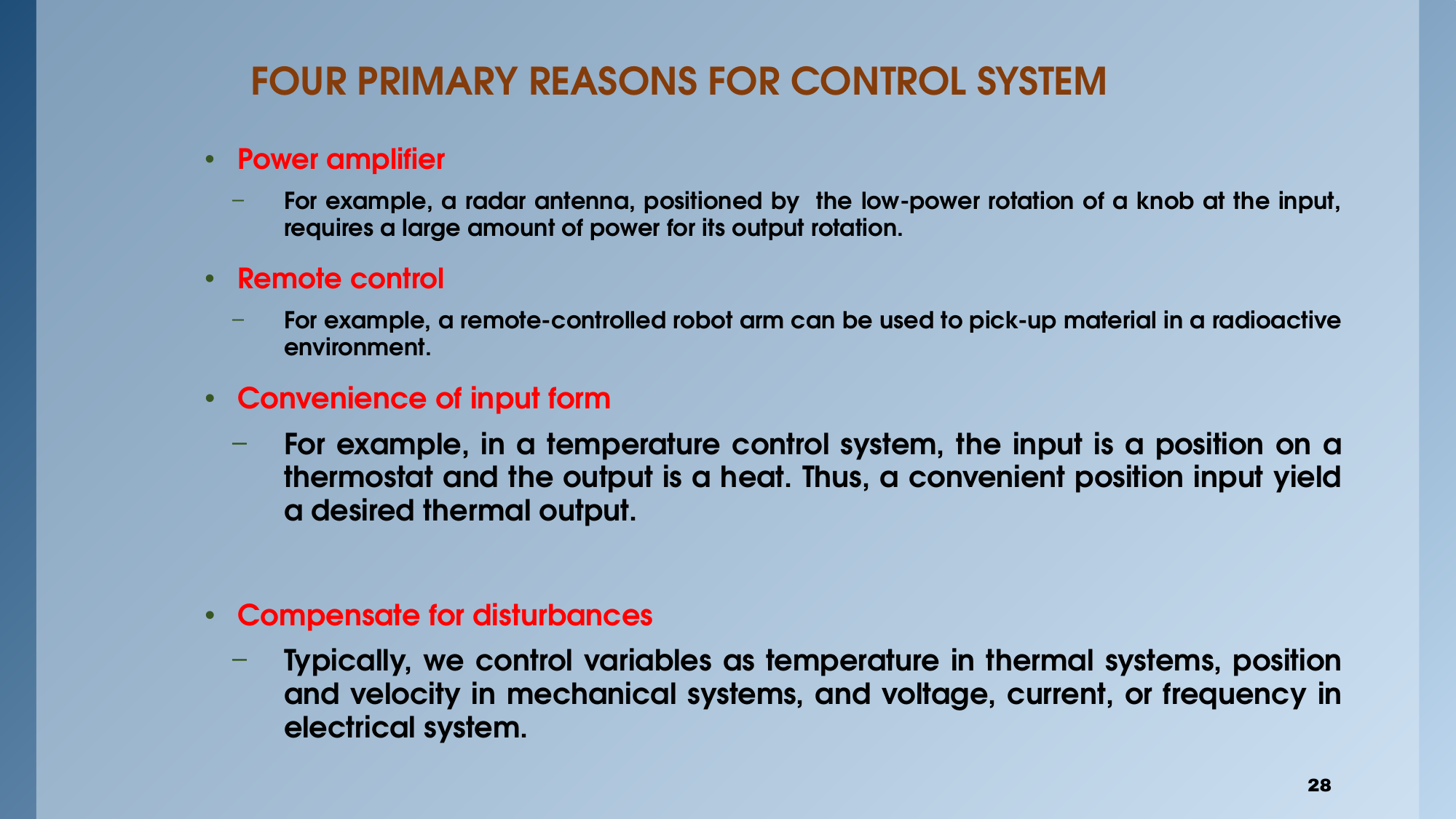

# FOUR PRIMARY REASONS FOR CONTROL SYSTEM
Power amplifier
For example, a radar antenna, positioned by  the low-power rotation of a knob at the input, requires a large amount of power for its output rotation.
Remote control
For example, a remote-controlled robot arm can be used to pick-up material in a radioactive environment.
Convenience of input form
For example, in a temperature control system, the input is a position on a thermostat and the output is a heat. Thus, a convenient position input yield a desired thermal output.

Compensate for disturbances
Typically, we control variables as temperature in thermal systems, position and velocity in mechanical systems, and voltage, current, or frequency in electrical system.

28